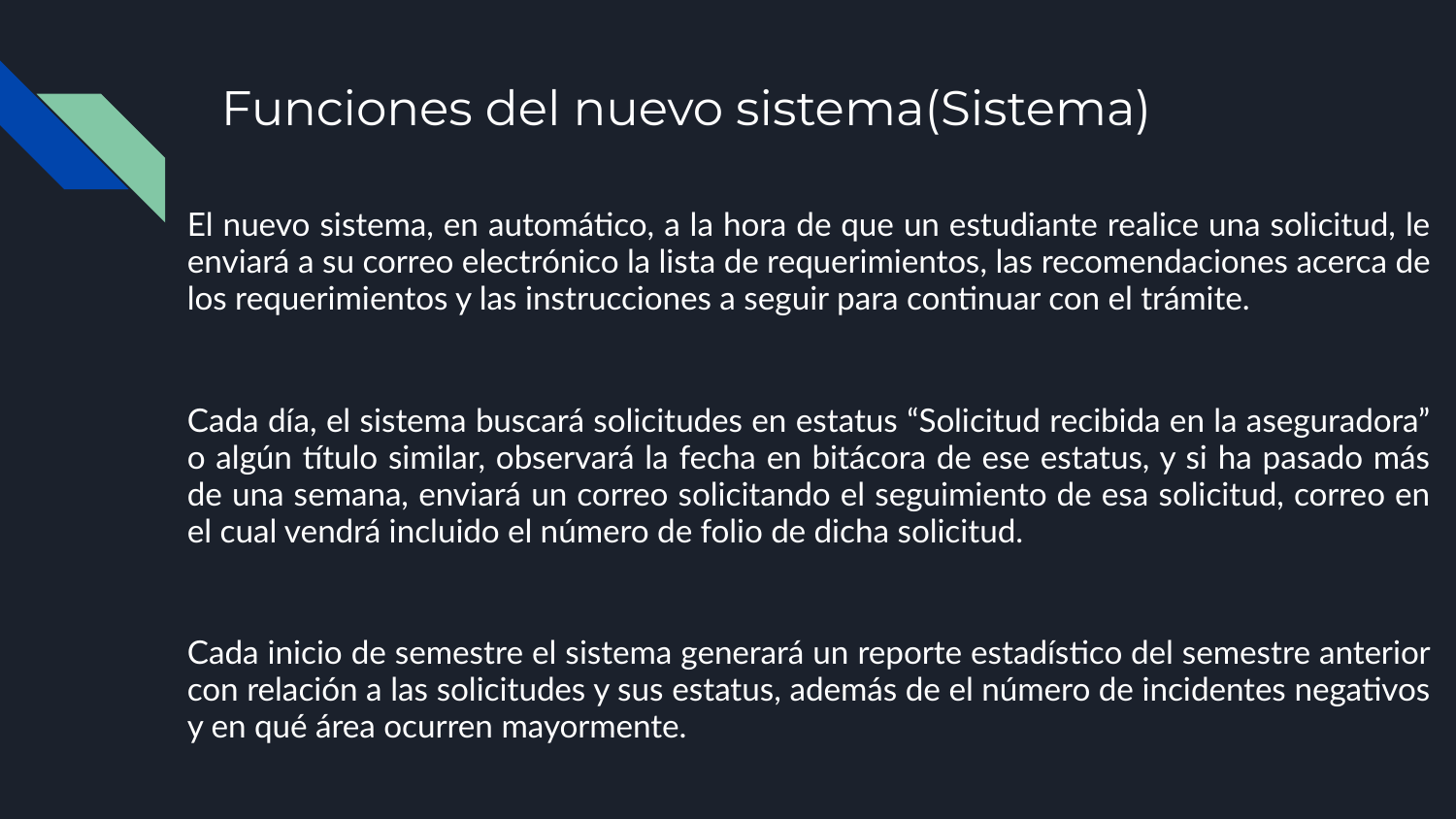

# Funciones del nuevo sistema(Sistema)
El nuevo sistema, en automático, a la hora de que un estudiante realice una solicitud, le enviará a su correo electrónico la lista de requerimientos, las recomendaciones acerca de los requerimientos y las instrucciones a seguir para continuar con el trámite.

Cada día, el sistema buscará solicitudes en estatus “Solicitud recibida en la aseguradora” o algún título similar, observará la fecha en bitácora de ese estatus, y si ha pasado más de una semana, enviará un correo solicitando el seguimiento de esa solicitud, correo en el cual vendrá incluido el número de folio de dicha solicitud.

Cada inicio de semestre el sistema generará un reporte estadístico del semestre anterior con relación a las solicitudes y sus estatus, además de el número de incidentes negativos y en qué área ocurren mayormente.